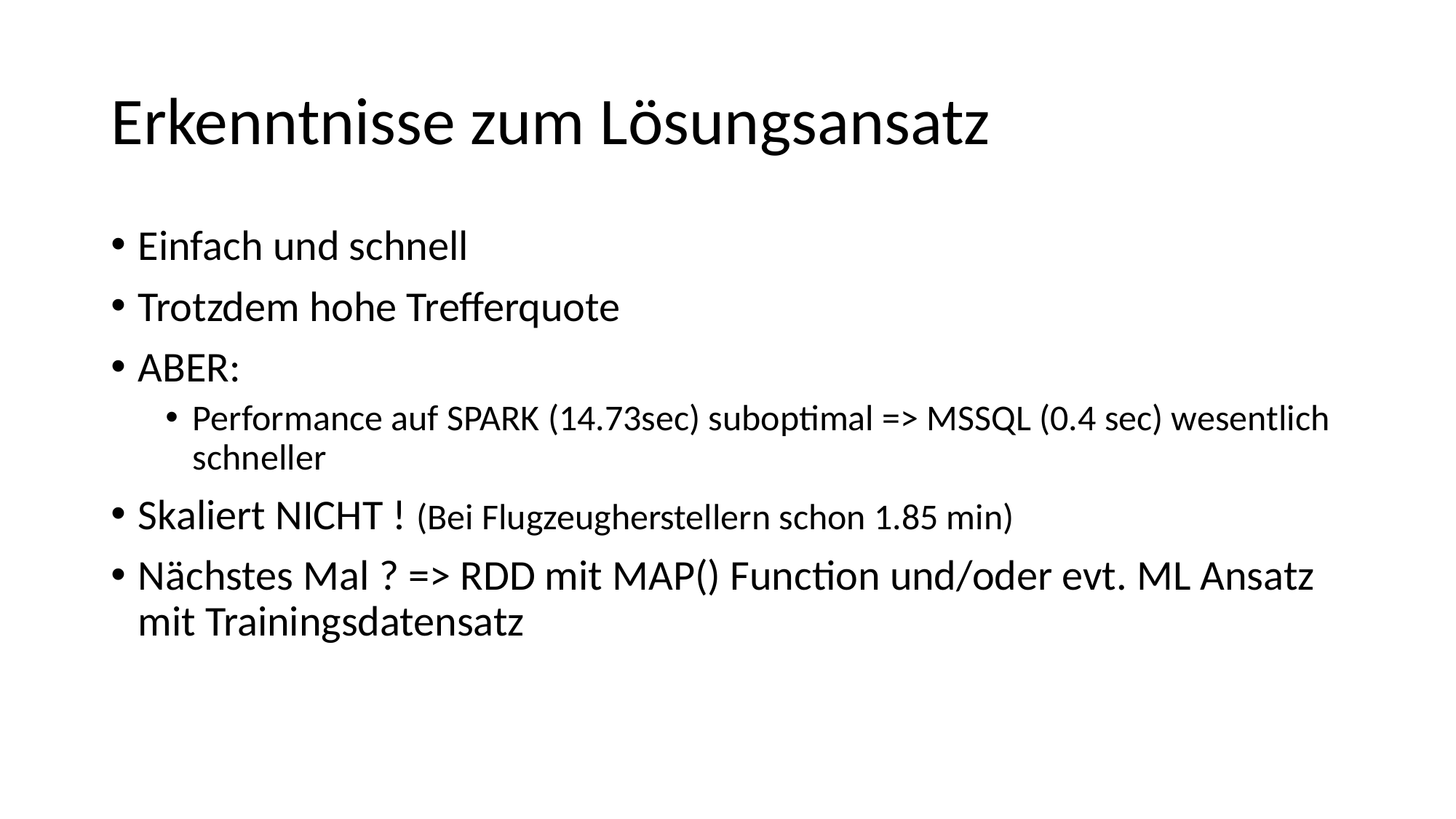

# Erkenntnisse zum Lösungsansatz
Einfach und schnell
Trotzdem hohe Trefferquote
ABER:
Performance auf SPARK (14.73sec) suboptimal => MSSQL (0.4 sec) wesentlich schneller
Skaliert NICHT ! (Bei Flugzeugherstellern schon 1.85 min)
Nächstes Mal ? => RDD mit MAP() Function und/oder evt. ML Ansatz mit Trainingsdatensatz